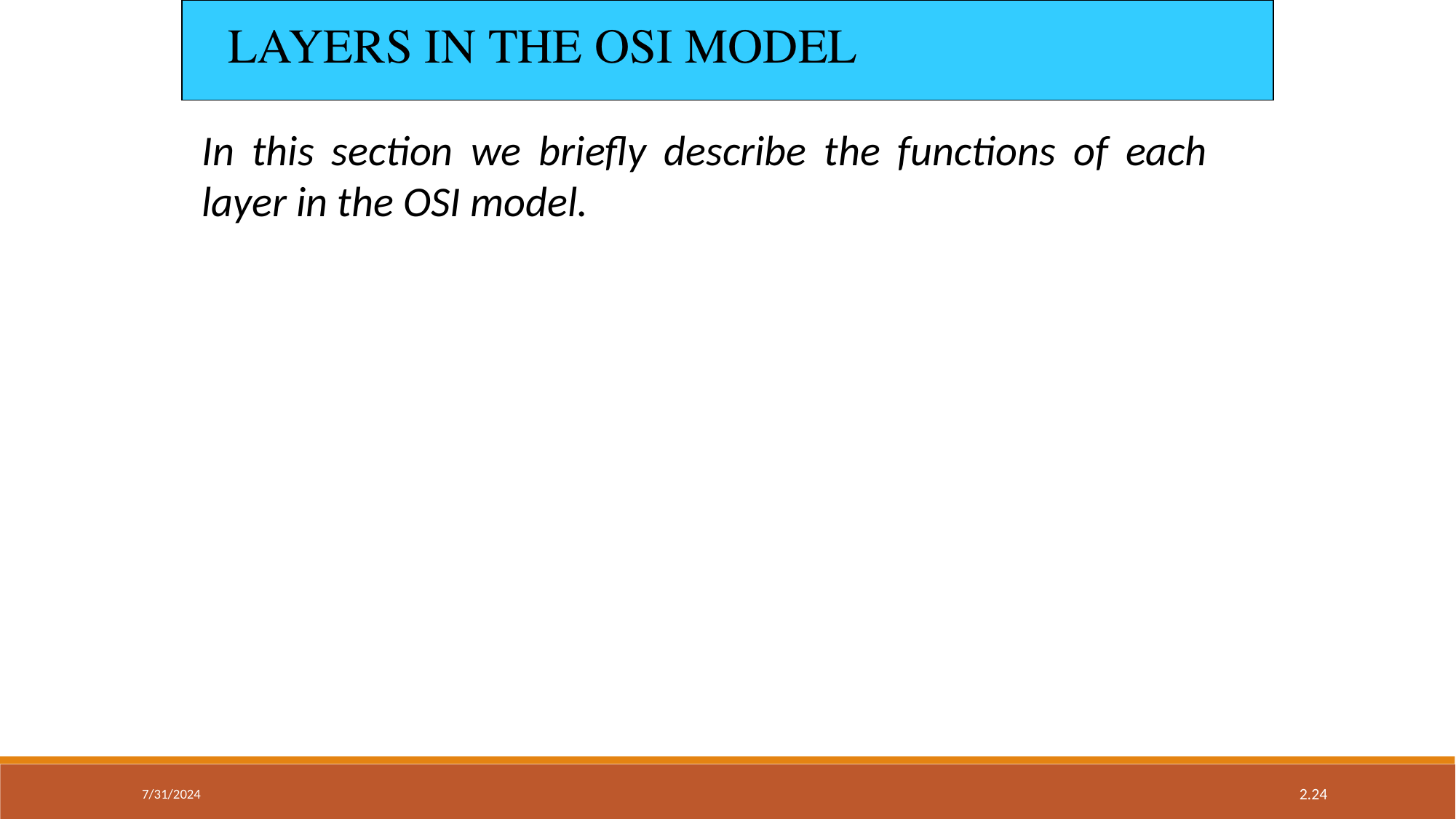

LAYERS IN THE OSI MODEL
In this section we briefly describe the functions of each layer in the OSI model.

7/31/2024
2.24